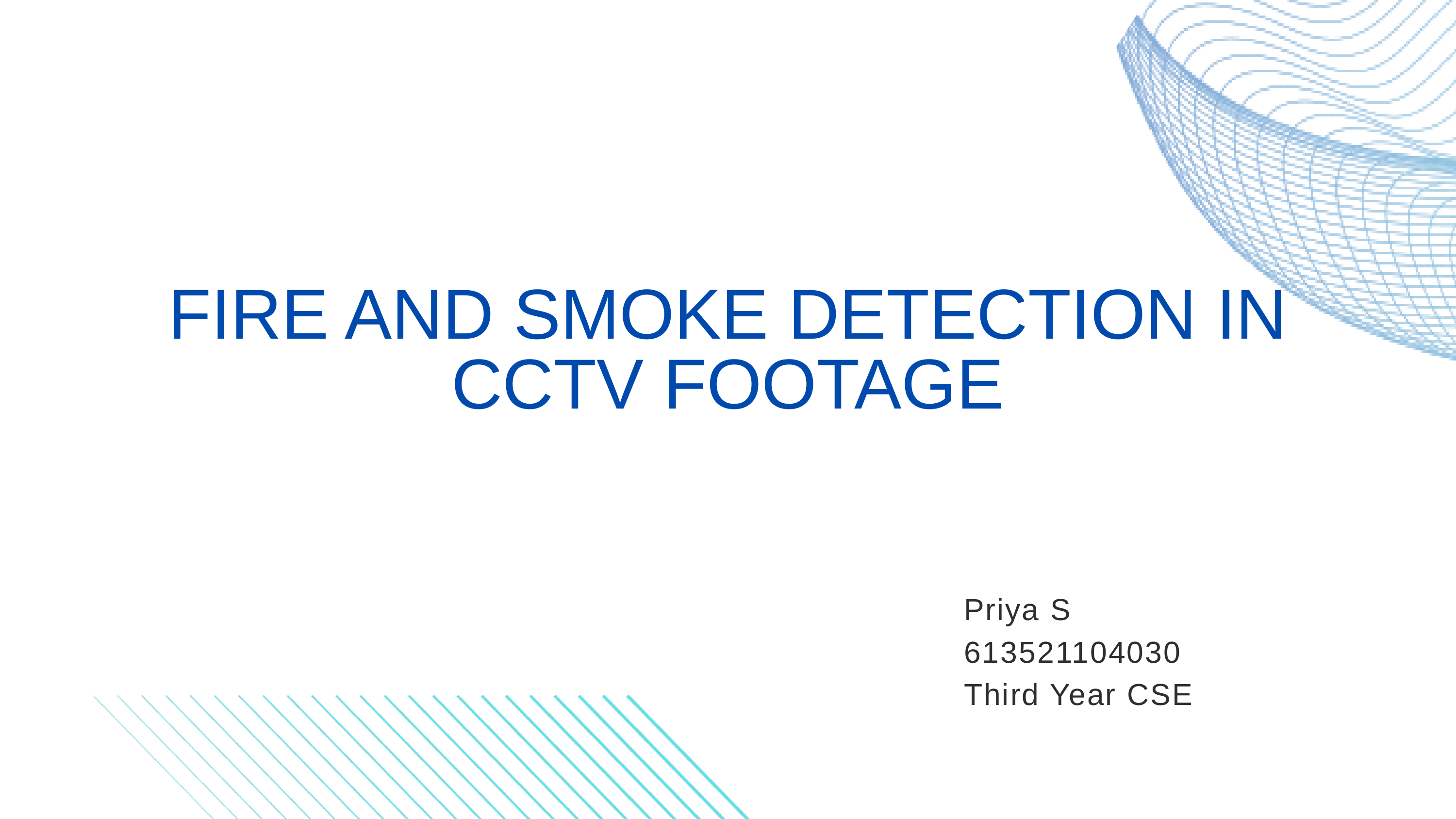

FIRE AND SMOKE DETECTION IN CCTV FOOTAGE
Priya S
613521104030
Third Year CSE